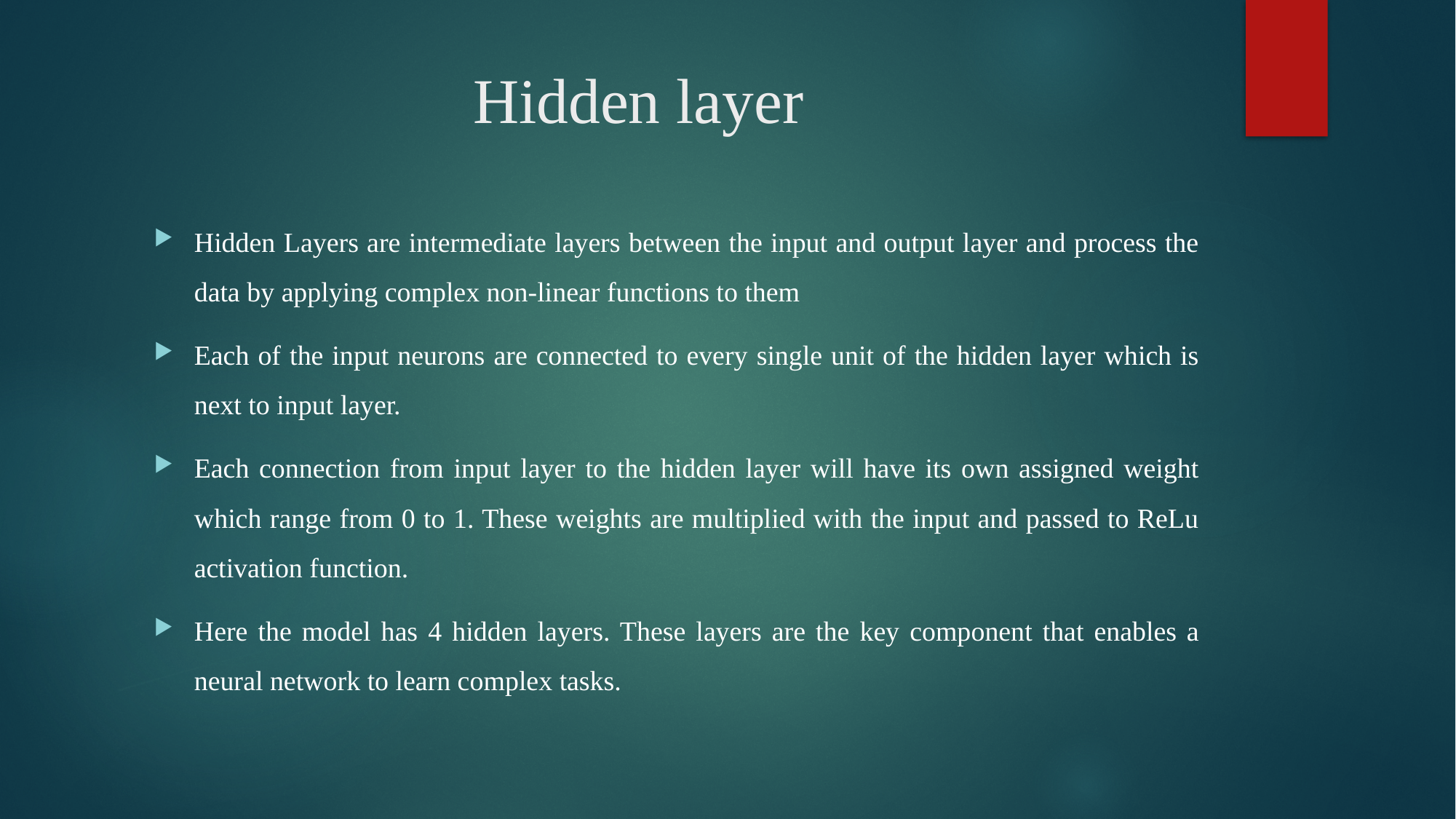

# Hidden layer
Hidden Layers are intermediate layers between the input and output layer and process the data by applying complex non-linear functions to them
Each of the input neurons are connected to every single unit of the hidden layer which is next to input layer.
Each connection from input layer to the hidden layer will have its own assigned weight which range from 0 to 1. These weights are multiplied with the input and passed to ReLu activation function.
Here the model has 4 hidden layers. These layers are the key component that enables a neural network to learn complex tasks.